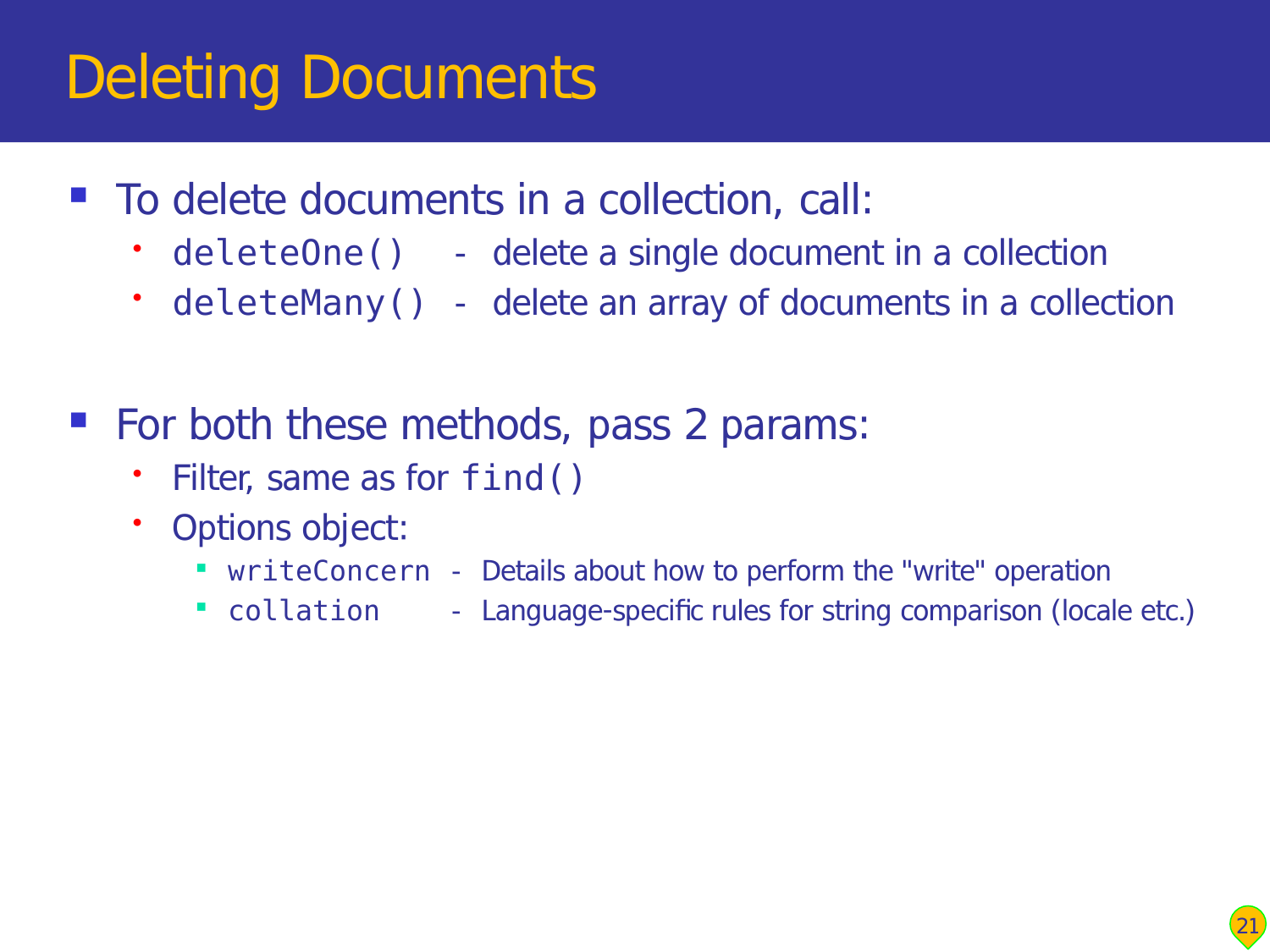

# Deleting Documents
To delete documents in a collection, call:
deleteOne()  - delete a single document in a collection
deleteMany() - delete an array of documents in a collection

For both these methods, pass 2 params:
Filter, same as for find()
Options object:
writeConcern - Details about how to perform the "write" operation
collation    - Language-specific rules for string comparison (locale etc.)
21